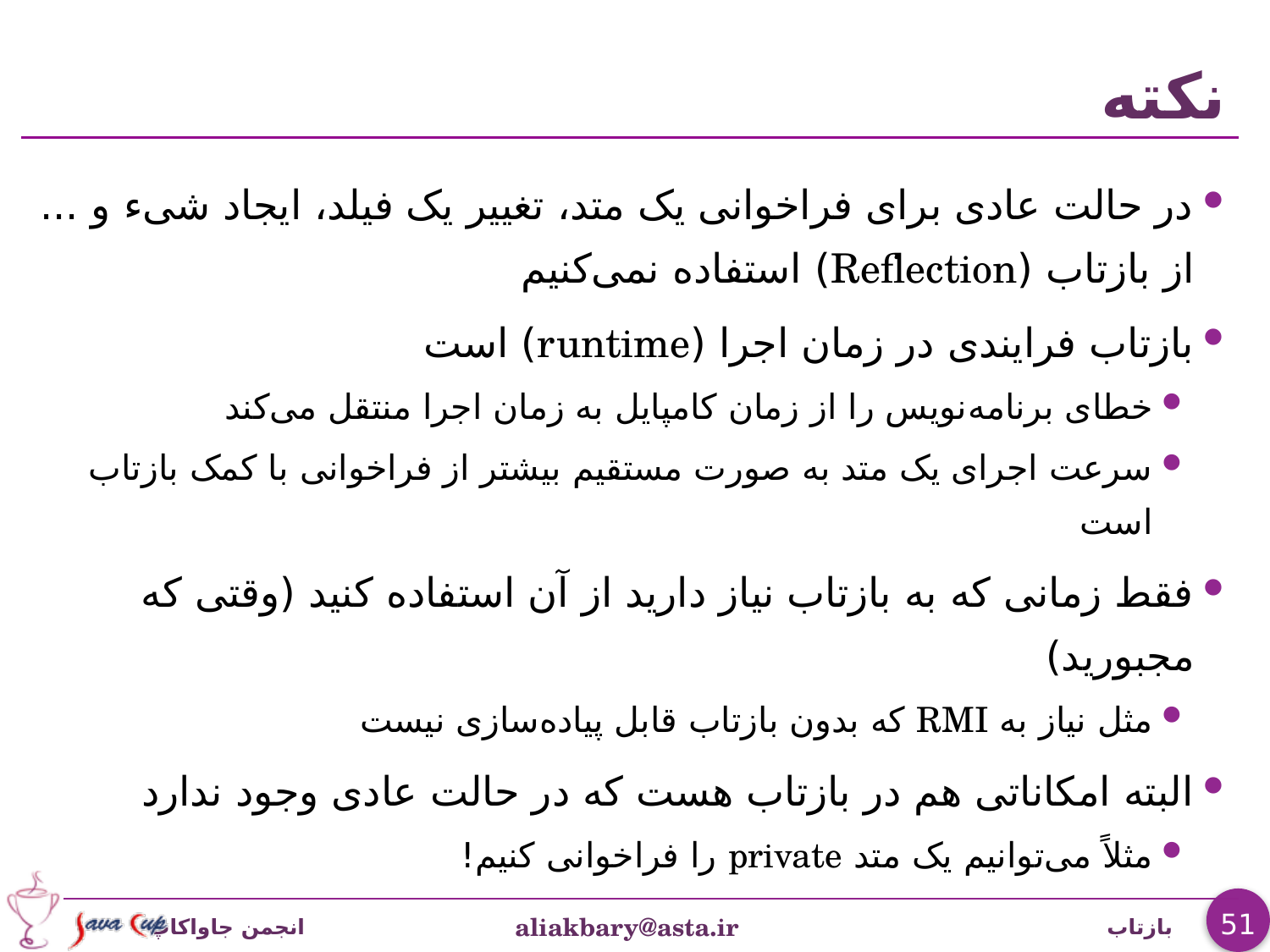

# نکته
در حالت عادی برای فراخوانی یک متد، تغییر یک فیلد، ایجاد شیء و ...
از بازتاب (Reflection) استفاده نمی‌کنیم
بازتاب فرایندی در زمان اجرا (runtime) است
خطای برنامه‌نویس را از زمان کامپایل به زمان اجرا منتقل می‌کند
سرعت اجرای یک متد به صورت مستقیم بیشتر از فراخوانی با کمک بازتاب است
فقط زمانی که به بازتاب نیاز دارید از آن استفاده کنید (وقتی که مجبورید)
مثل نیاز به RMI که بدون بازتاب قابل پیاده‌سازی نیست
البته امکاناتی هم در بازتاب هست که در حالت عادی وجود ندارد
مثلاً می‌توانیم یک متد private را فراخوانی کنیم!